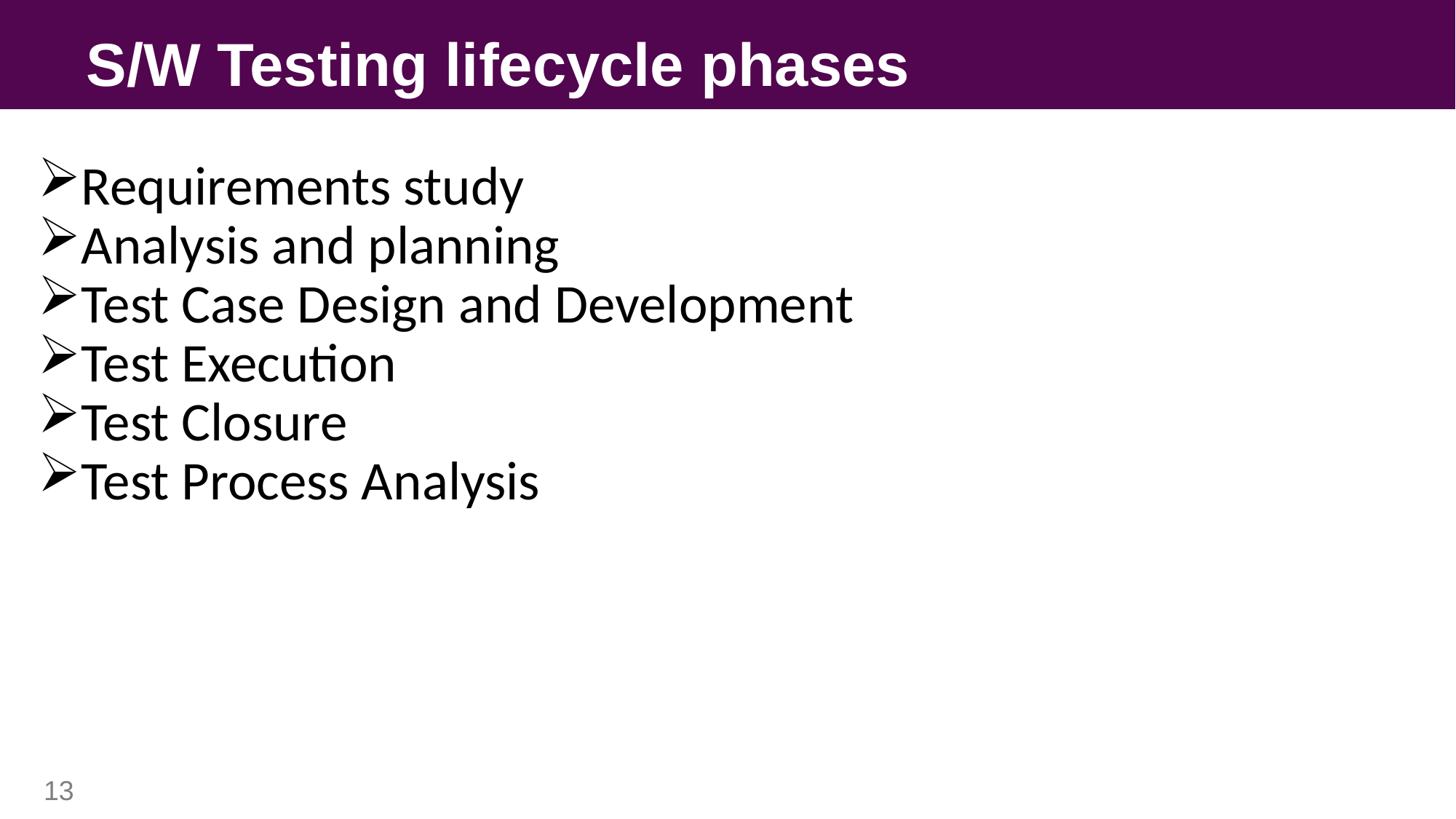

# S/W Testing lifecycle phases
Requirements study
Analysis and planning
Test Case Design and Development
Test Execution
Test Closure
Test Process Analysis

13